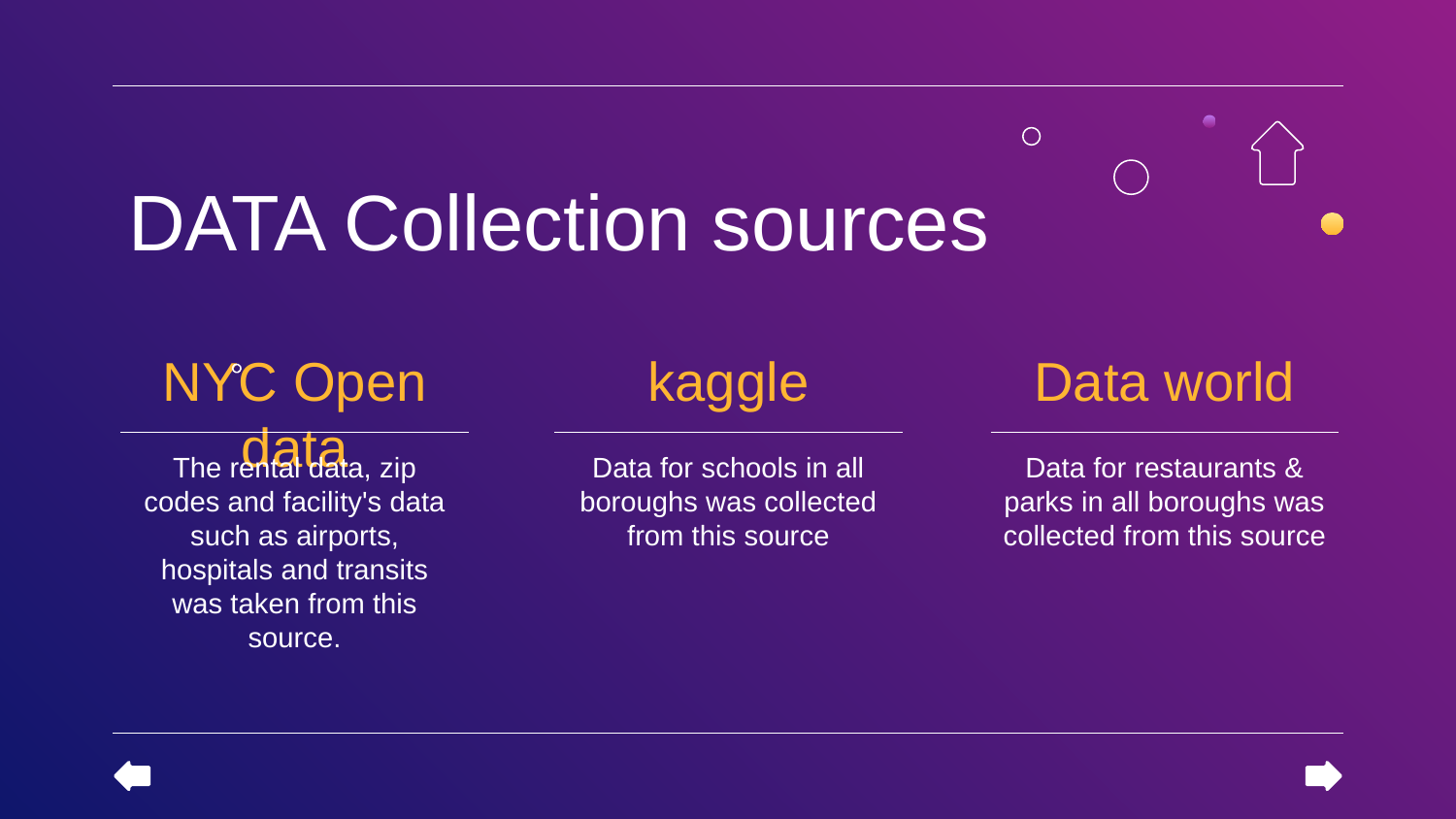

DATA Collection sources

NYC Open data
kaggle
Data world

Data for restaurants & parks in all boroughs was collected from this source
The rental data, zip codes and facility's data such as airports, hospitals and transits was taken from this source.
Data for schools in all boroughs was collected from this source